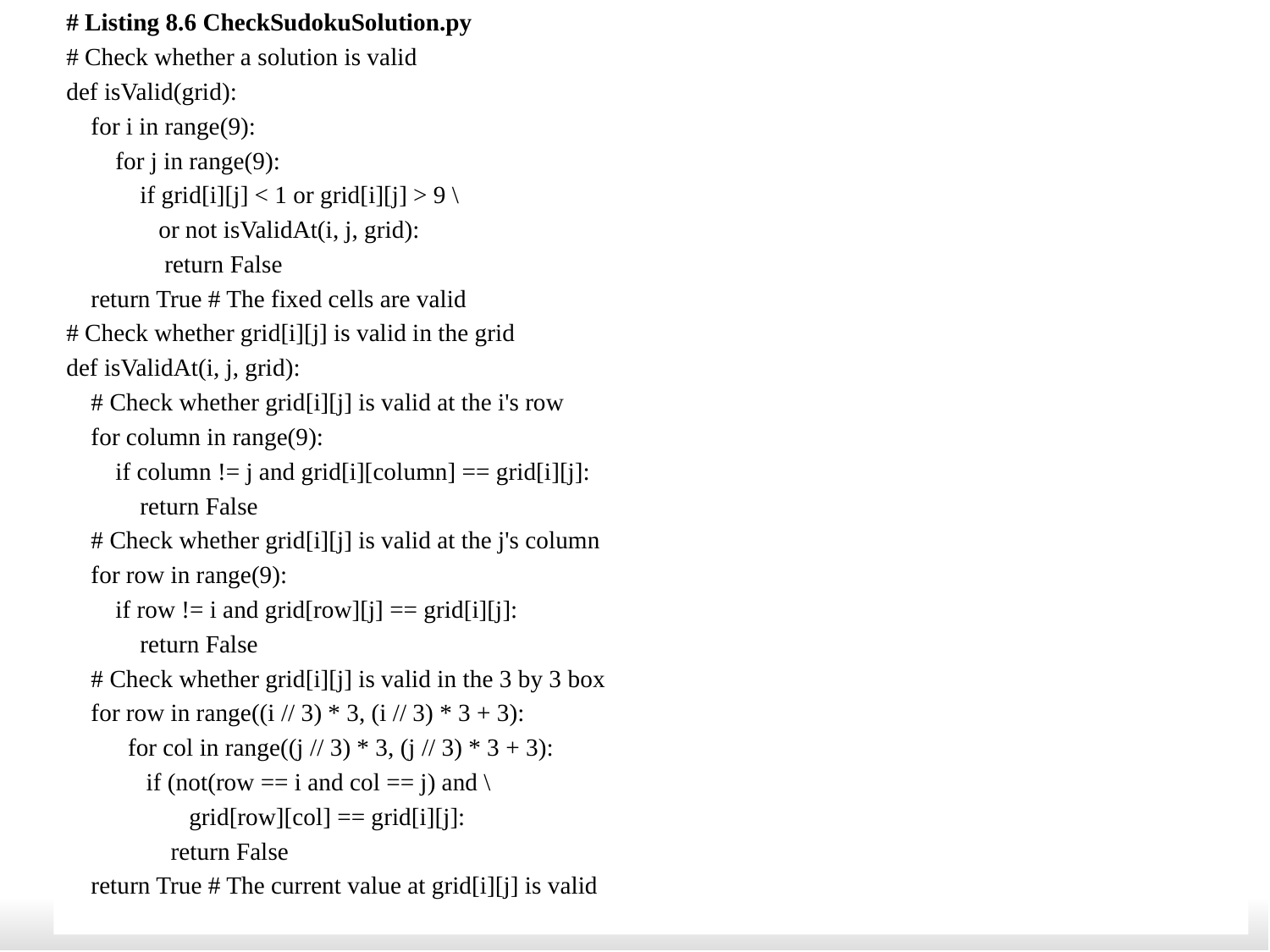

# Listing 8.6 CheckSudokuSolution.py
# Check whether a solution is valid
def isValid(grid):
    for i in range(9):
        for j in range(9):
            if grid[i][j] < 1 or grid[i][j] > 9 \
               or not isValidAt(i, j, grid):
                return False
    return True # The fixed cells are valid
# Check whether grid[i][j] is valid in the grid
def isValidAt(i, j, grid):
    # Check whether grid[i][j] is valid at the i's row
    for column in range(9):
        if column != j and grid[i][column] == grid[i][j]:
            return False
    # Check whether grid[i][j] is valid at the j's column
    for row in range(9):
        if row != i and grid[row][j] == grid[i][j]:
            return False
    # Check whether grid[i][j] is valid in the 3 by 3 box
    for row in range((i // 3) * 3, (i // 3) * 3 + 3):
          for col in range((j // 3) * 3, (j // 3) * 3 + 3):
             if (not(row == i and col == j) and \
                    grid[row][col] == grid[i][j]:
                 return False
    return True # The current value at grid[i][j] is valid

25